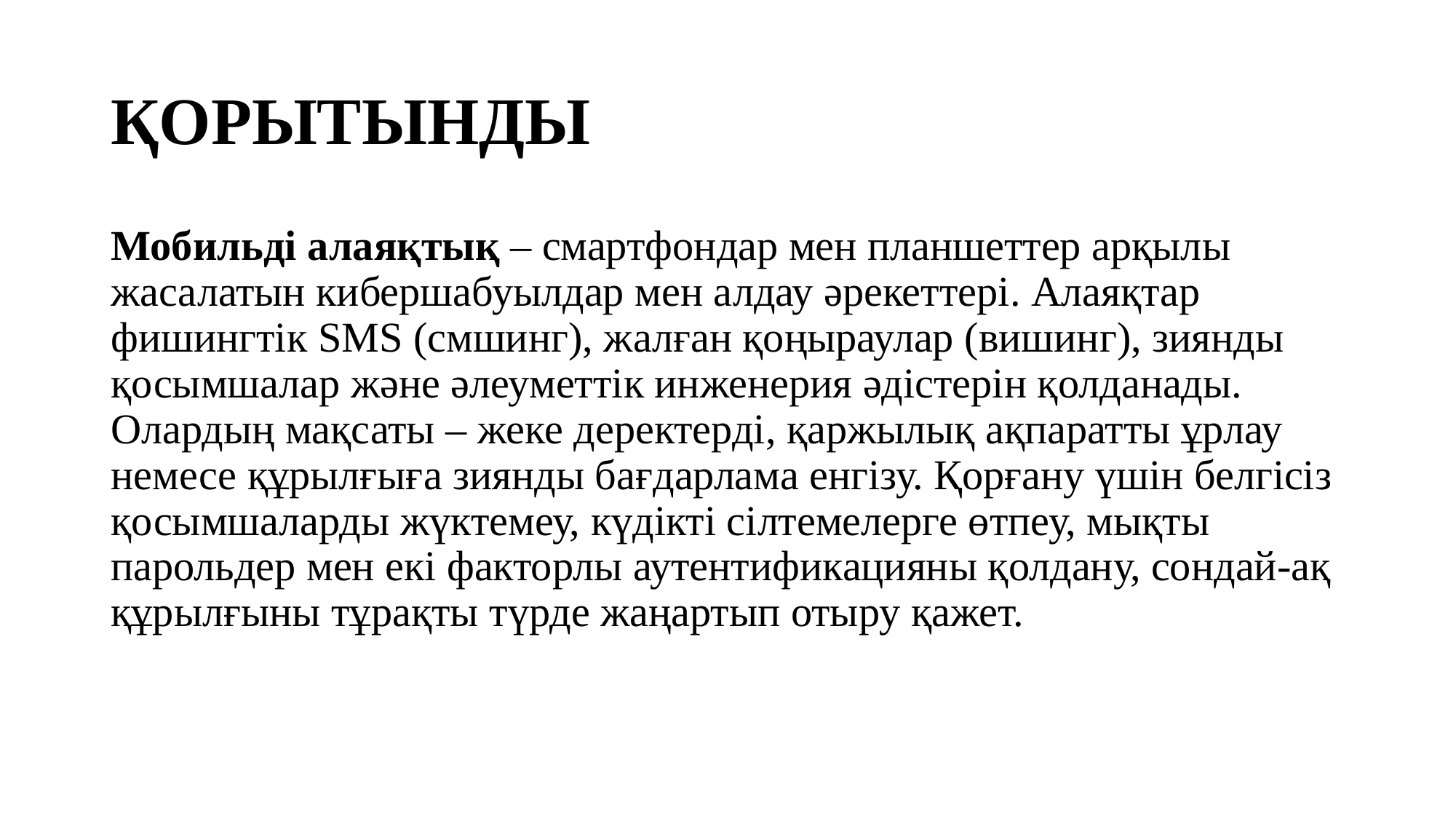

# ҚОРЫТЫНДЫ
Мобильді алаяқтық – смартфондар мен планшеттер арқылы жасалатын кибершабуылдар мен алдау әрекеттері. Алаяқтар фишингтік SMS (смшинг), жалған қоңыраулар (вишинг), зиянды қосымшалар және әлеуметтік инженерия әдістерін қолданады. Олардың мақсаты – жеке деректерді, қаржылық ақпаратты ұрлау немесе құрылғыға зиянды бағдарлама енгізу. Қорғану үшін белгісіз қосымшаларды жүктемеу, күдікті сілтемелерге өтпеу, мықты парольдер мен екі факторлы аутентификацияны қолдану, сондай-ақ құрылғыны тұрақты түрде жаңартып отыру қажет.